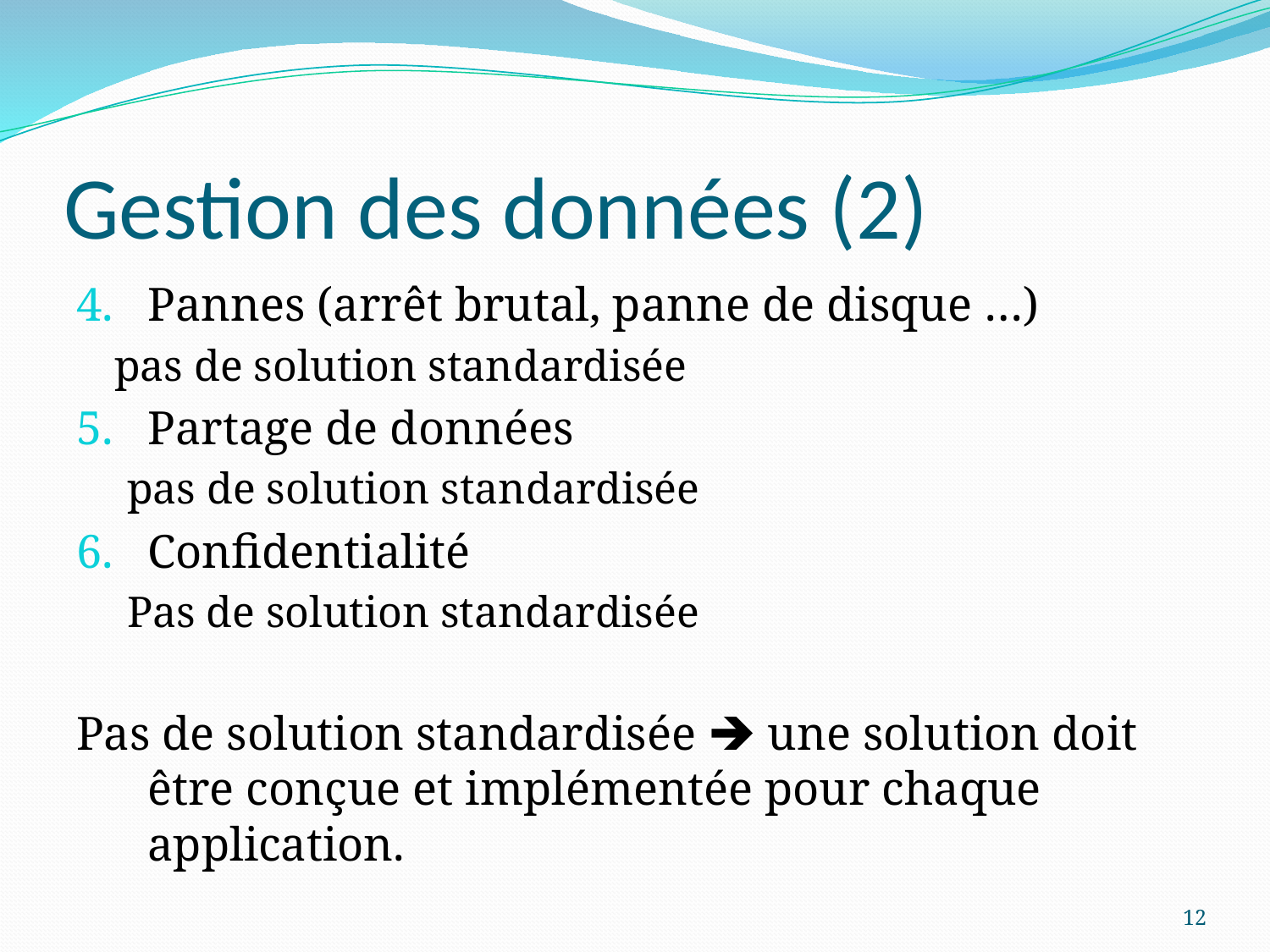

# Gestion des données (2)
Pannes (arrêt brutal, panne de disque …)
pas de solution standardisée
Partage de données
pas de solution standardisée
Confidentialité
Pas de solution standardisée

Pas de solution standardisée 🡺 une solution doit être conçue et implémentée pour chaque application.
12